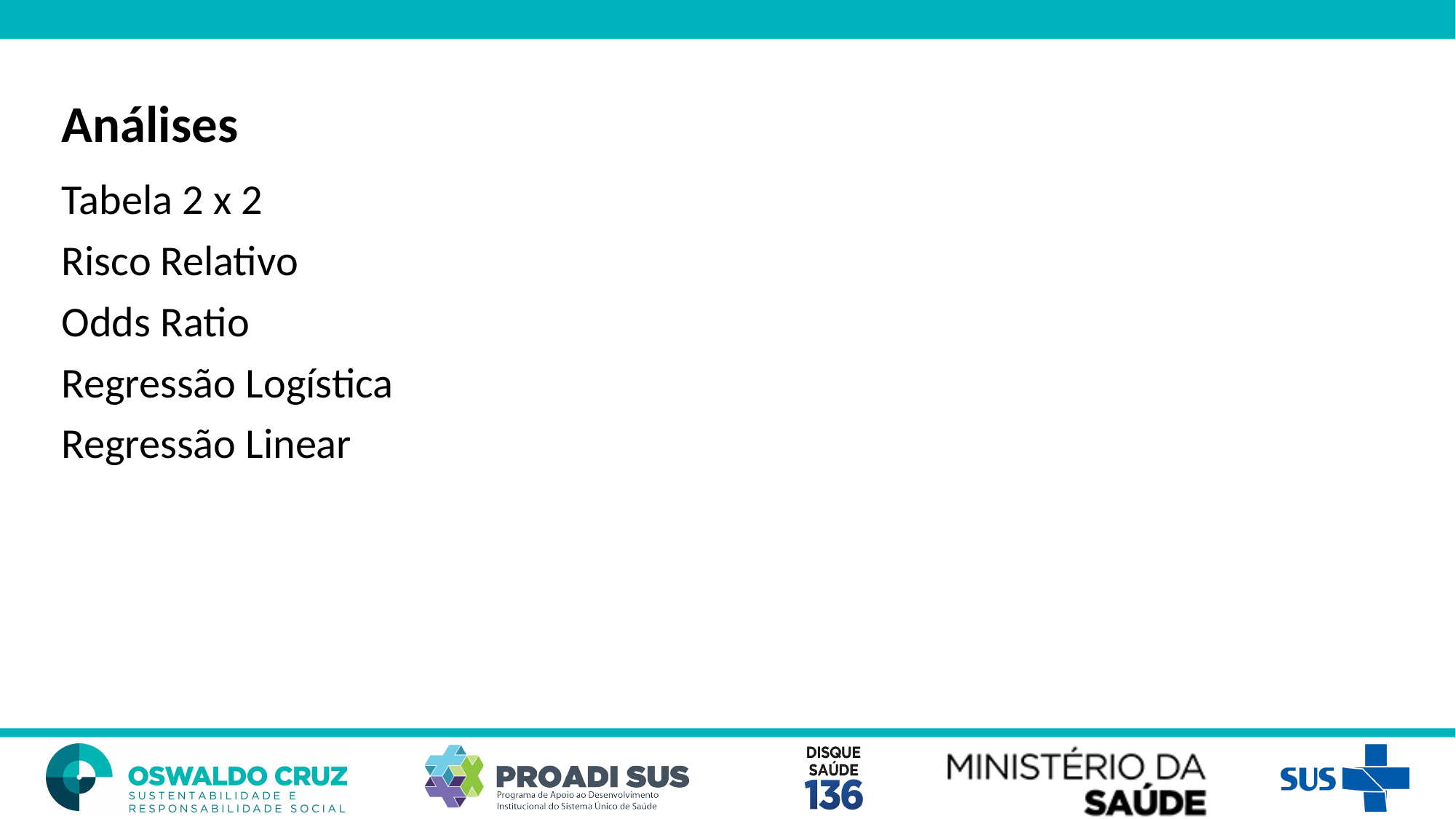

Análises
Tabela 2 x 2
Risco Relativo
Odds Ratio
Regressão Logística
Regressão Linear